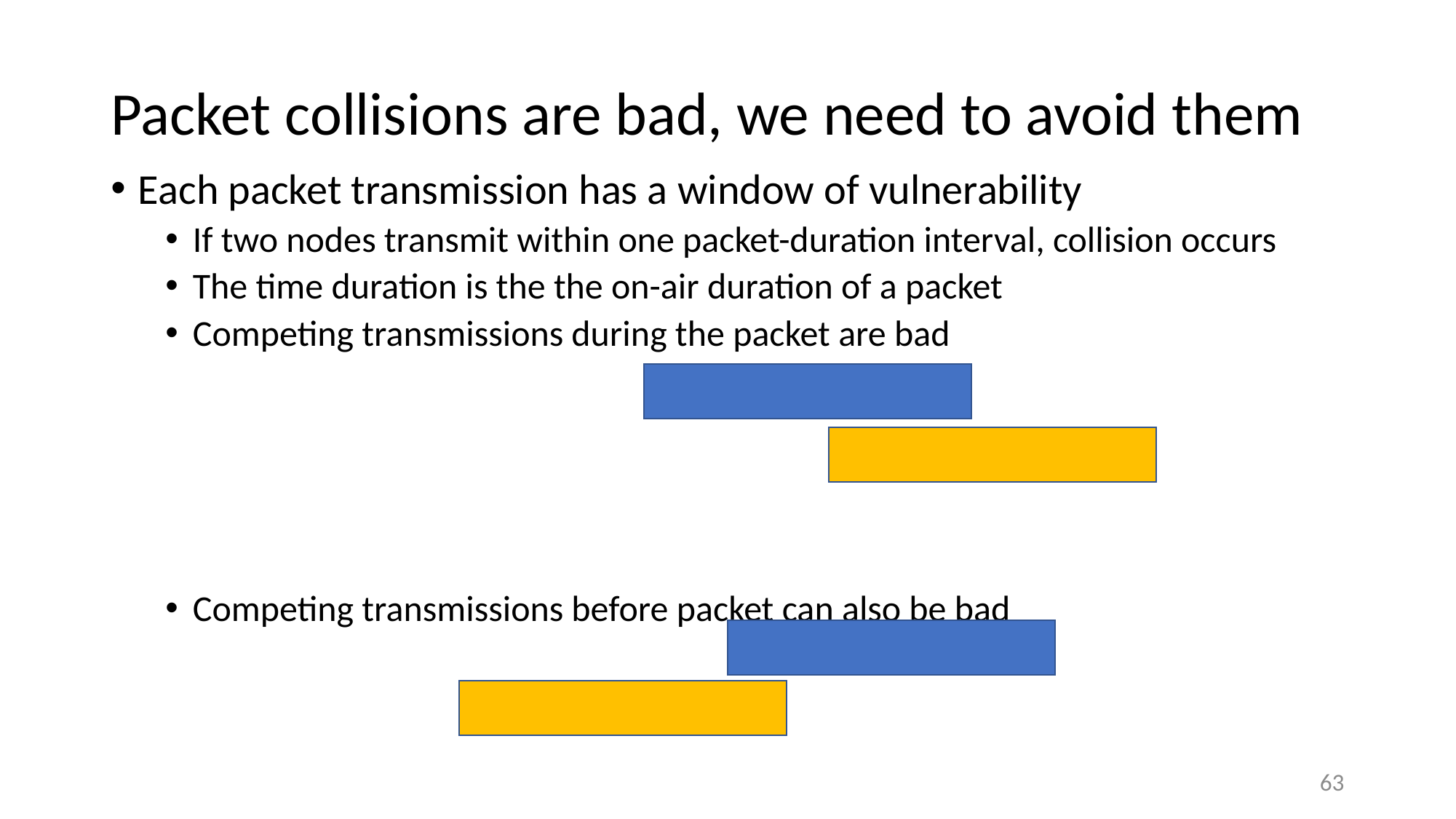

# Packet collisions are bad, we need to avoid them
Each packet transmission has a window of vulnerability
If two nodes transmit within one packet-duration interval, collision occurs
The time duration is the the on-air duration of a packet
Competing transmissions during the packet are bad

Competing transmissions before packet can also be bad

63